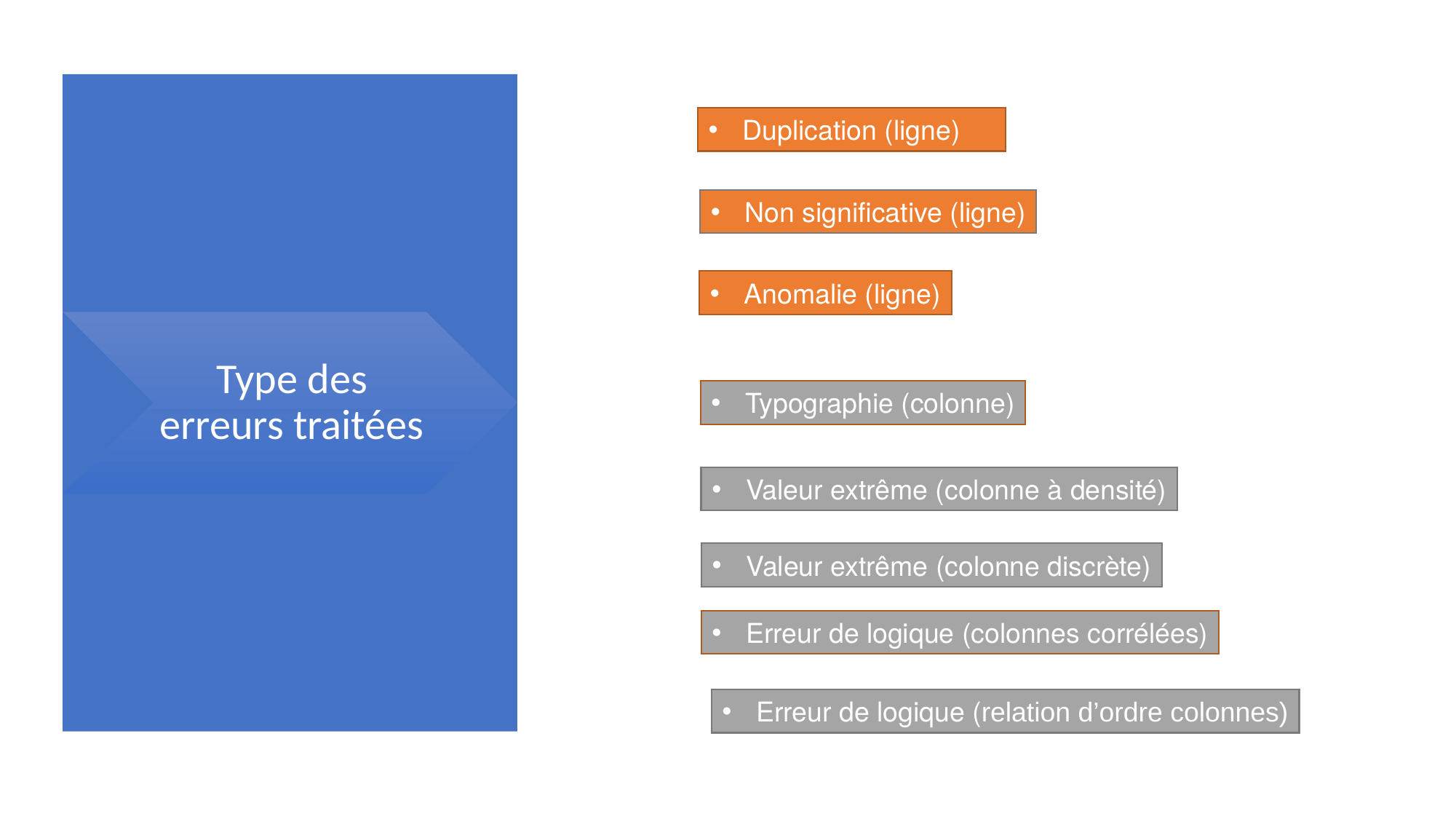

Type des erreurs traitées

Duplication (ligne)
Non significative (ligne)
Anomalie (ligne)
Typographie (colonne)
Valeur extrême (colonne à densité)
Valeur extrême (colonne discrète)
Erreur de logique (colonnes corrélées)
Erreur de logique (relation d’ordre colonnes)